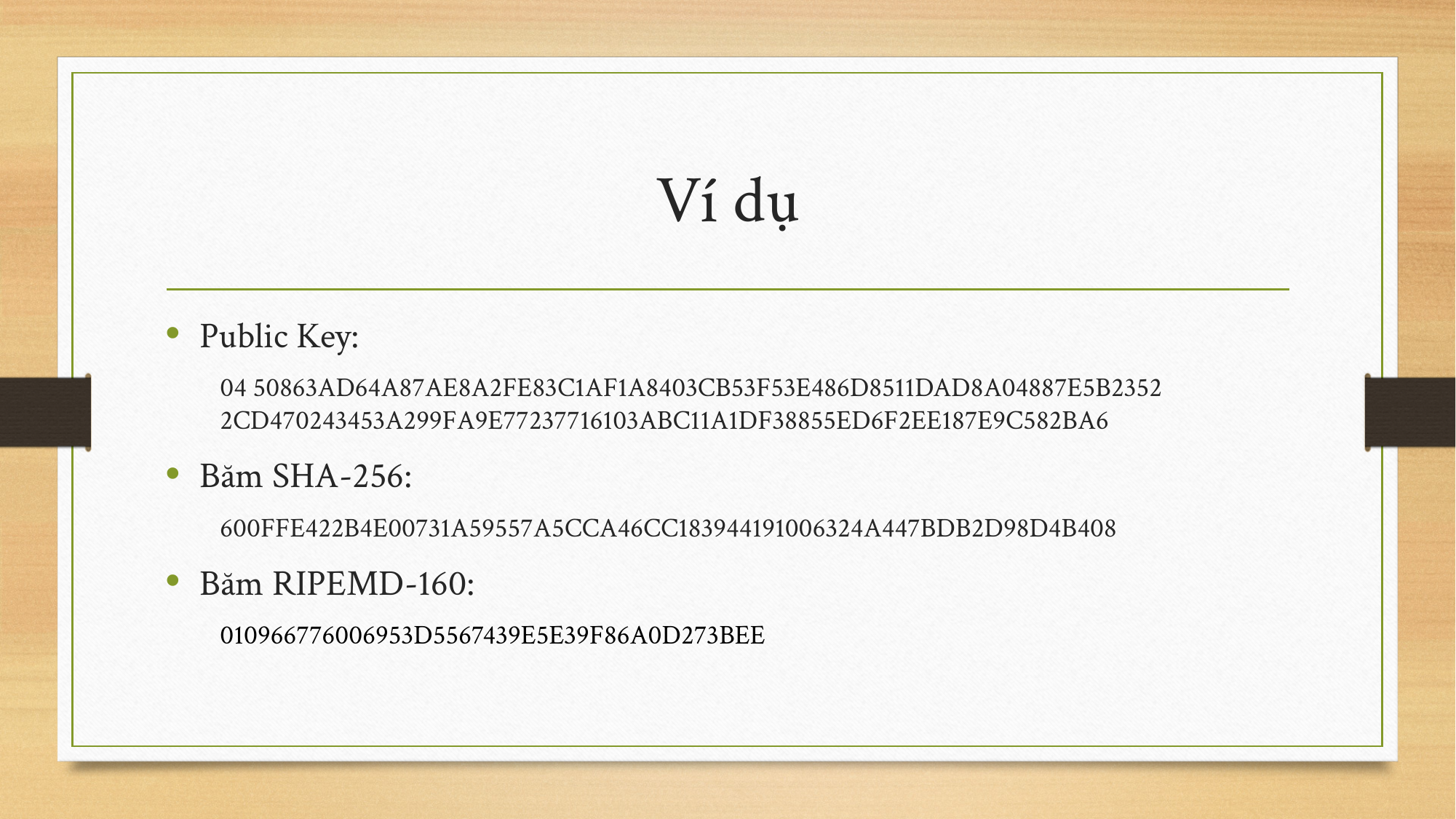

# Ví dụ
Public Key:
04 50863AD64A87AE8A2FE83C1AF1A8403CB53F53E486D8511DAD8A04887E5B2352 2CD470243453A299FA9E77237716103ABC11A1DF38855ED6F2EE187E9C582BA6
Băm SHA-256:
600ffe422b4e00731a59557a5cca46cc183944191006324a447bdb2d98d4b408
Băm RIPEMD-160:
010966776006953d5567439e5e39f86a0d273bee